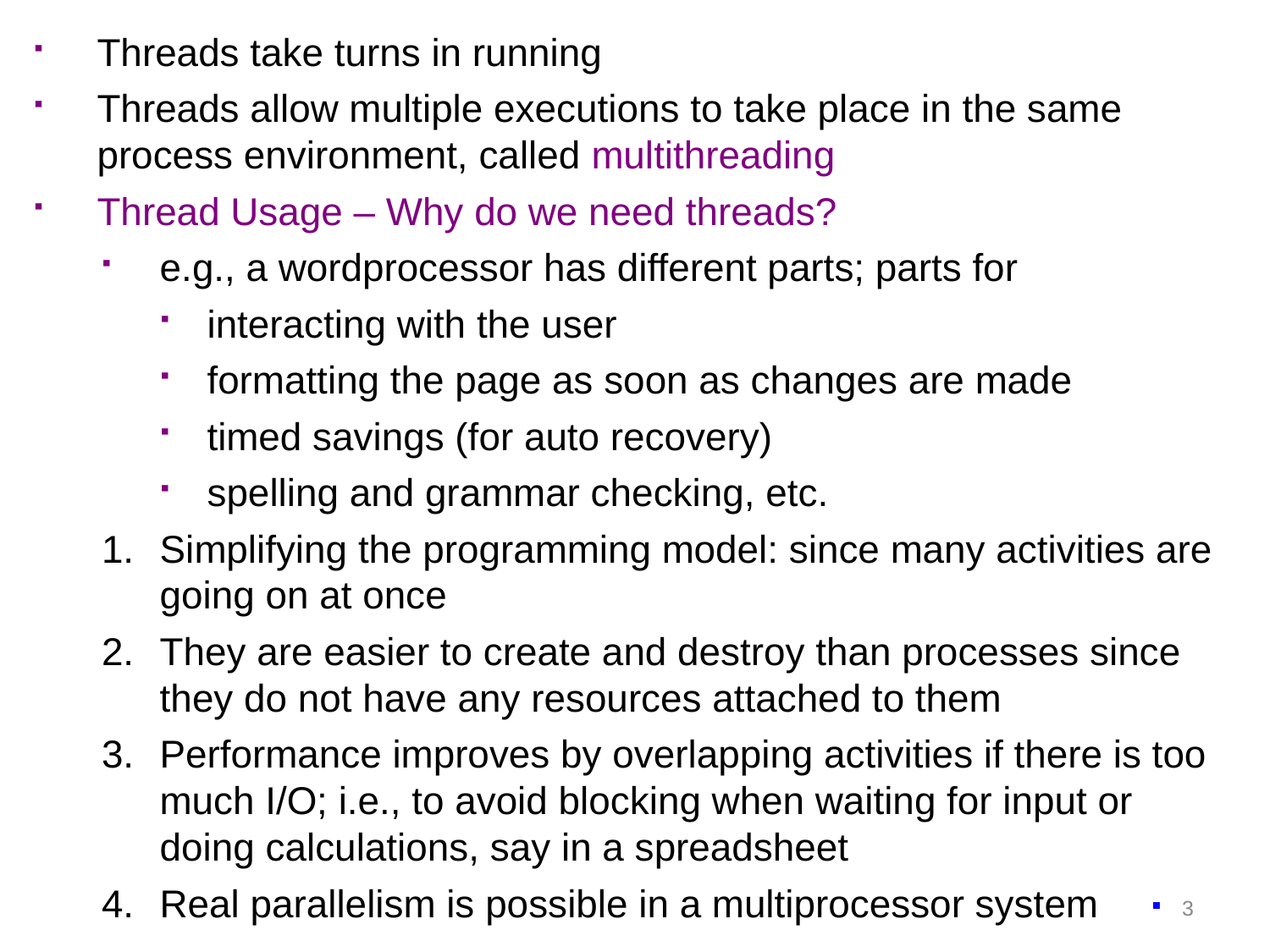

Threads take turns in running
Threads allow multiple executions to take place in the same process environment, called multithreading
Thread Usage – Why do we need threads?
e.g., a wordprocessor has different parts; parts for
interacting with the user
formatting the page as soon as changes are made
timed savings (for auto recovery)
spelling and grammar checking, etc.
1.	Simplifying the programming model: since many activities are going on at once
2.	They are easier to create and destroy than processes since they do not have any resources attached to them
3.	Performance improves by overlapping activities if there is too much I/O; i.e., to avoid blocking when waiting for input or doing calculations, say in a spreadsheet
4.	Real parallelism is possible in a multiprocessor system
3